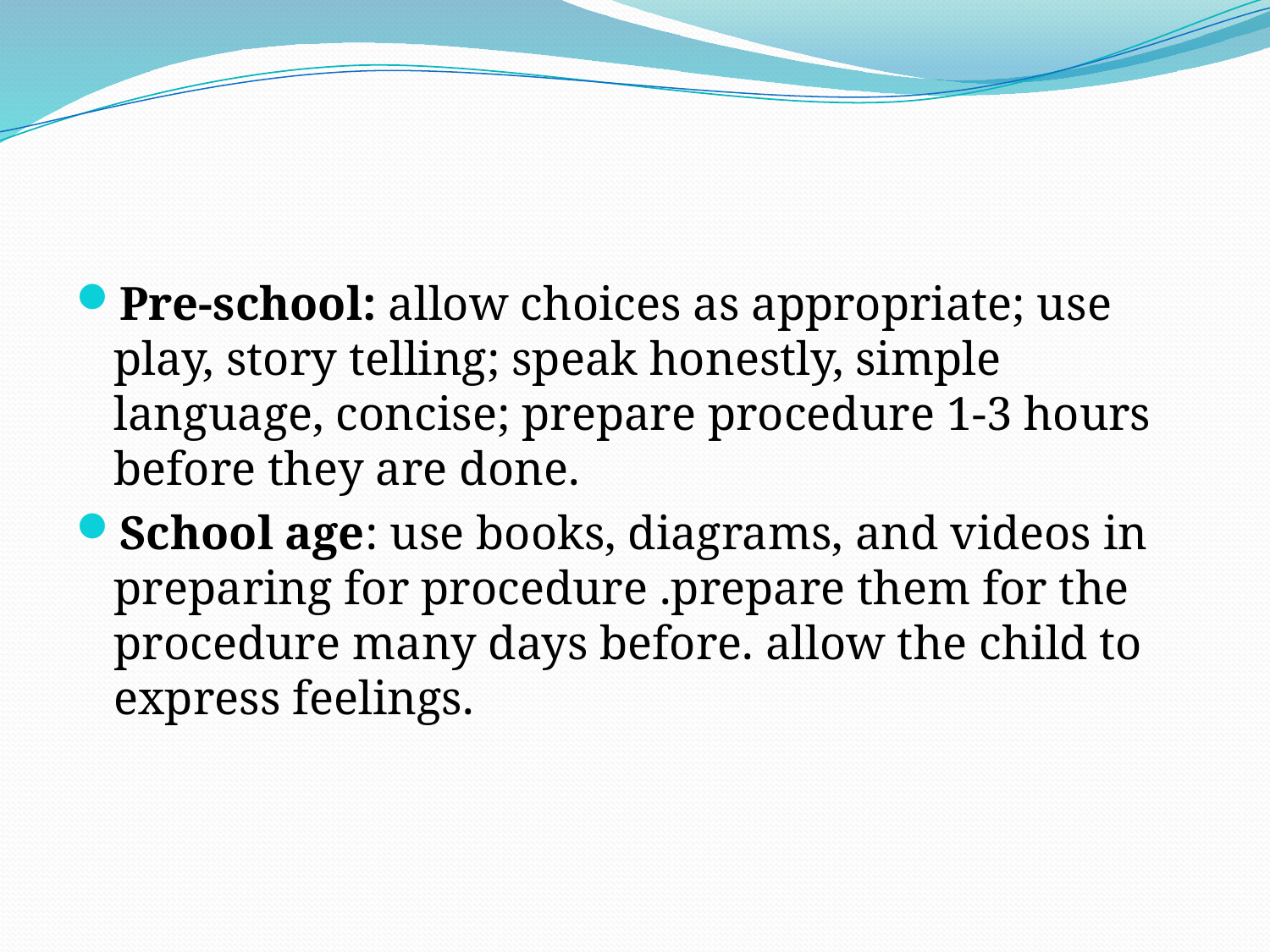

#
Pre-school: allow choices as appropriate; use play, story telling; speak honestly, simple language, concise; prepare procedure 1-3 hours before they are done.
School age: use books, diagrams, and videos in preparing for procedure .prepare them for the procedure many days before. allow the child to express feelings.